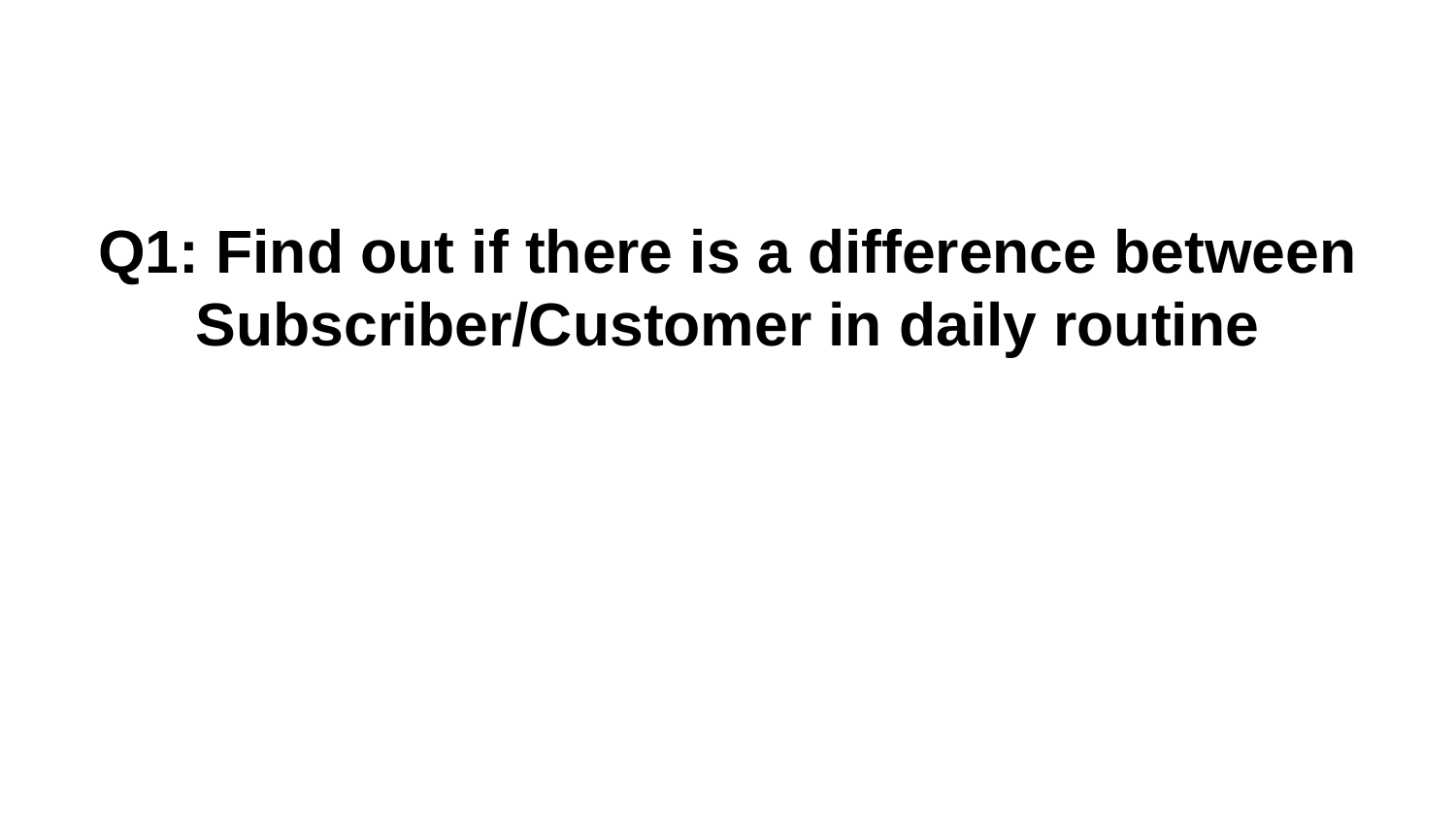

# Q1: Find out if there is a difference between Subscriber/Customer in daily routine